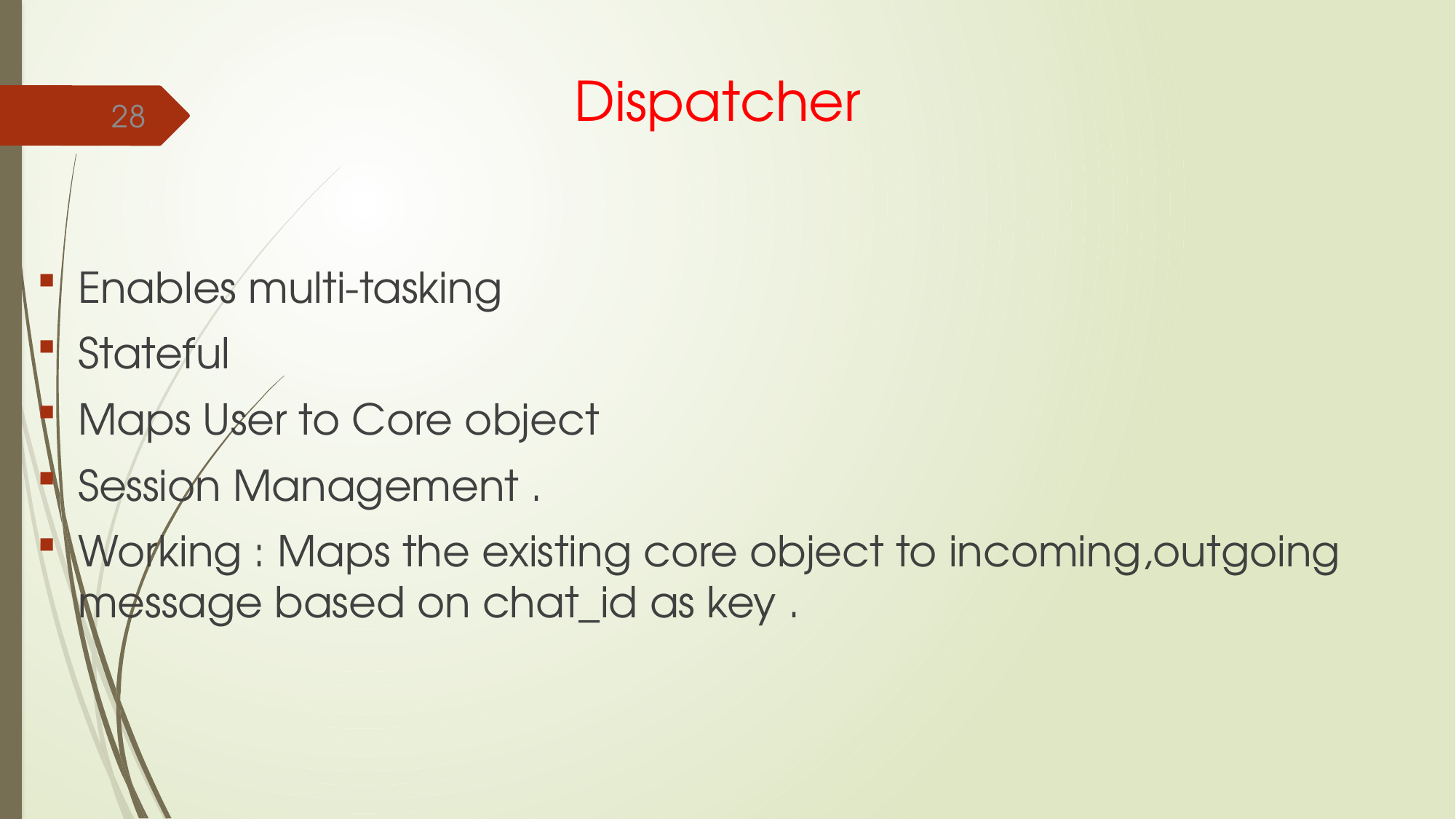

# Dispatcher
28
Enables multi-tasking
Stateful
Maps User to Core object
Session Management .
Working : Maps the existing core object to incoming,outgoing message based on chat_id as key .